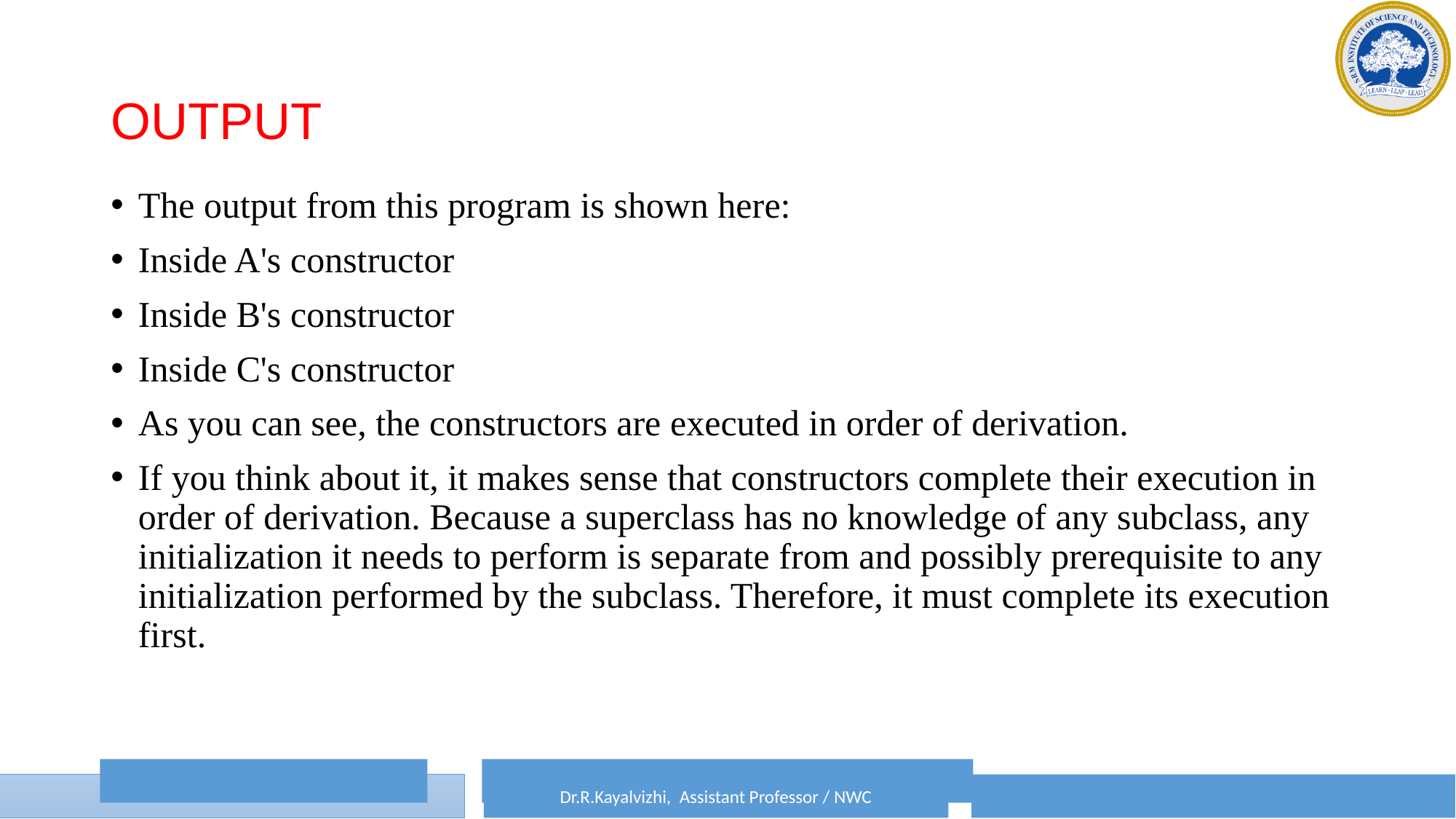

# OUTPUT
The output from this program is shown here:
Inside A's constructor
Inside B's constructor
Inside C's constructor
As you can see, the constructors are executed in order of derivation.
If you think about it, it makes sense that constructors complete their execution in order of derivation. Because a superclass has no knowledge of any subclass, any initialization it needs to perform is separate from and possibly prerequisite to any initialization performed by the subclass. Therefore, it must complete its execution first.

Dr.P.Rama,  Assistant Professor / SRM CTECH
Dr.R.Kayalvizhi,  Assistant Professor / NWC

159